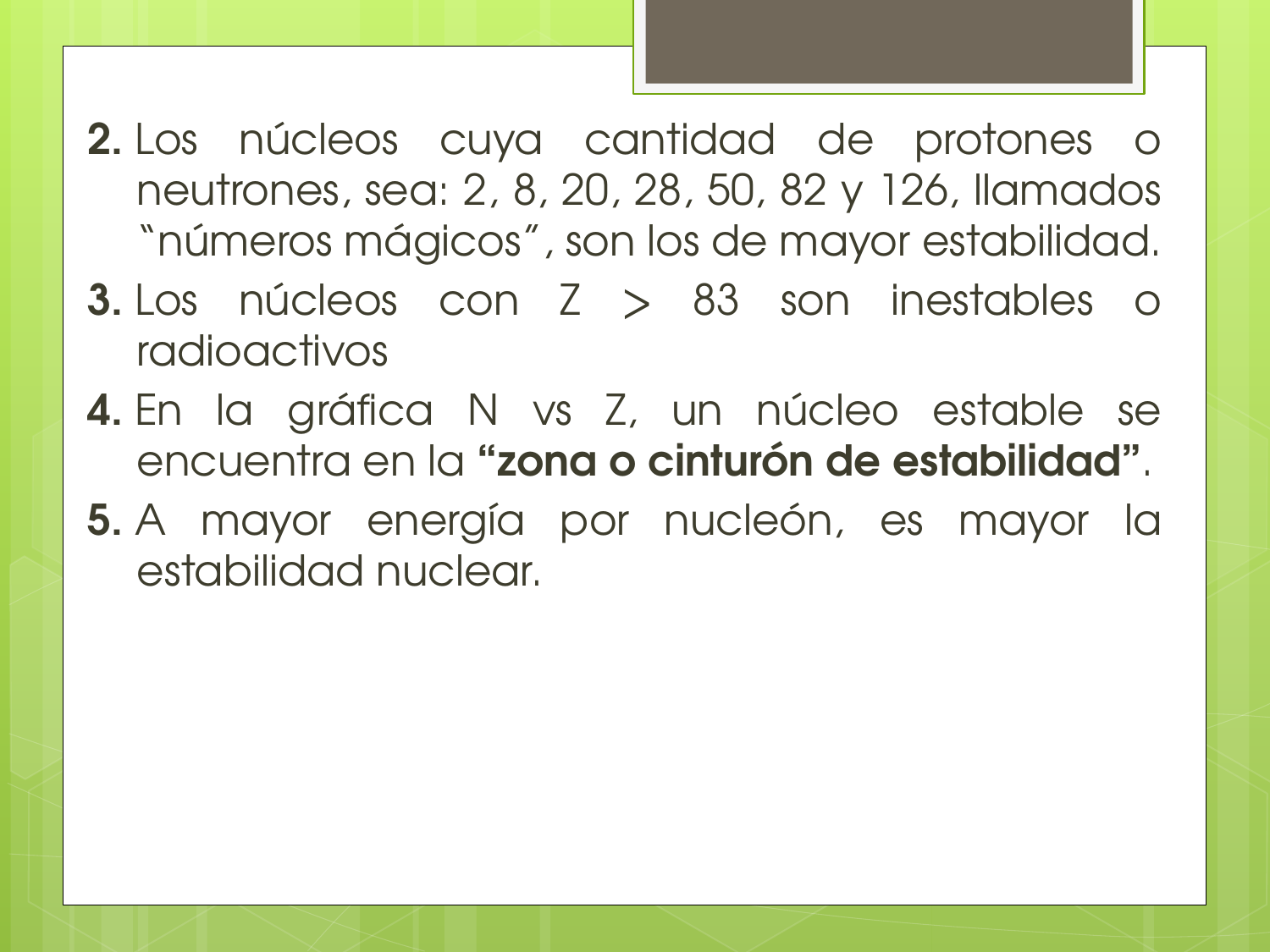

2. Los núcleos cuya cantidad de protones o neutrones, sea: 2, 8, 20, 28, 50, 82 y 126, llamados “números mágicos”, son los de mayor estabilidad.
3. Los núcleos con Z > 83 son inestables o radioactivos
4. En la gráfica N vs Z, un núcleo estable se encuentra en la “zona o cinturón de estabilidad”.
5. A mayor energía por nucleón, es mayor la estabilidad nuclear.